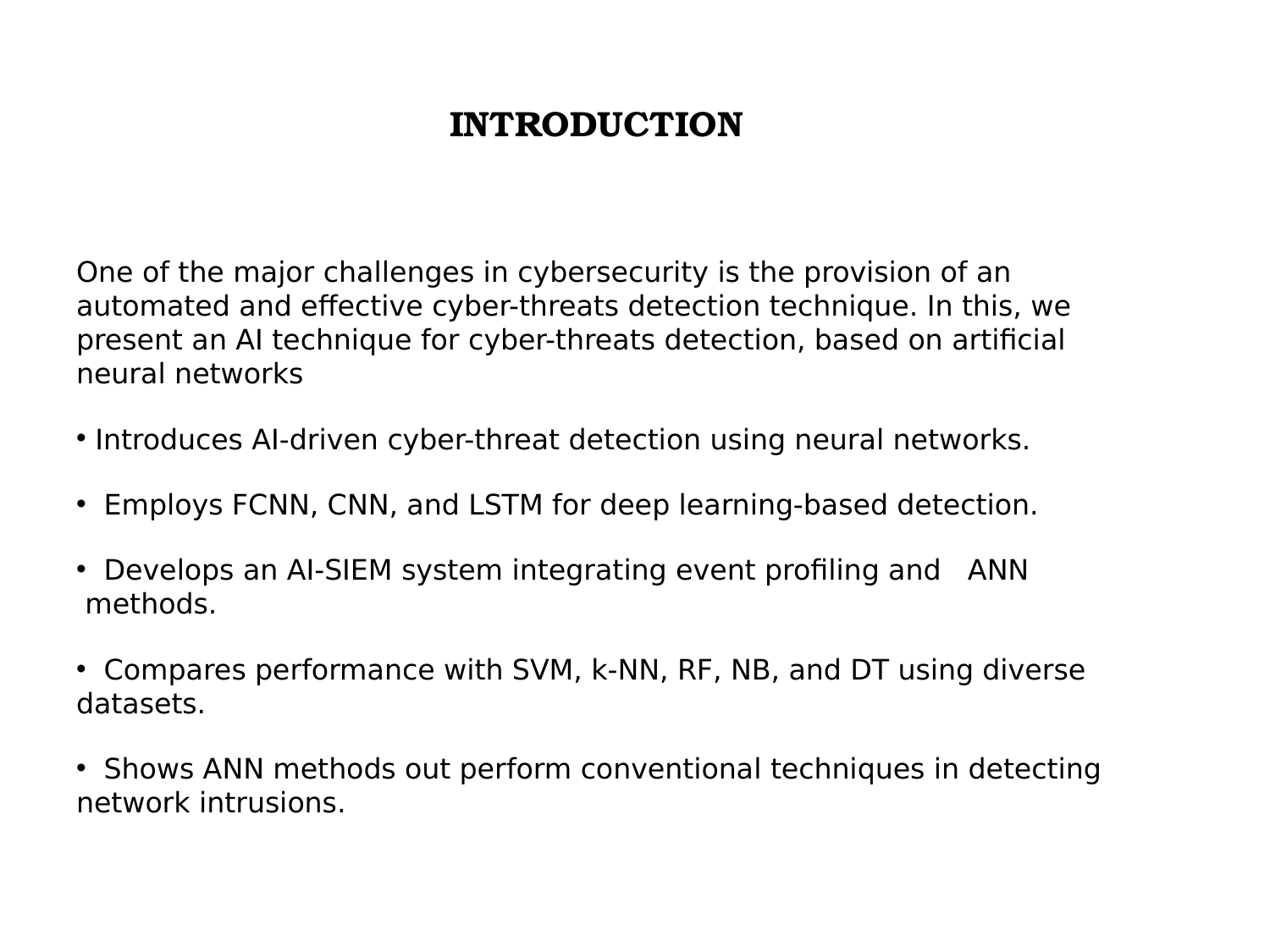

# INTRODUCTION
One of the major challenges in cybersecurity is the provision of an automated and effective cyber-threats detection technique. In this, we present an AI technique for cyber-threats detection, based on artificial neural networks
 Introduces AI-driven cyber-threat detection using neural networks.
  Employs FCNN, CNN, and LSTM for deep learning-based detection.
  Develops an AI-SIEM system integrating event profiling and   ANN           methods.
  Compares performance with SVM, k-NN, RF, NB, and DT using diverse datasets.
  Shows ANN methods out perform conventional techniques in detecting network intrusions.